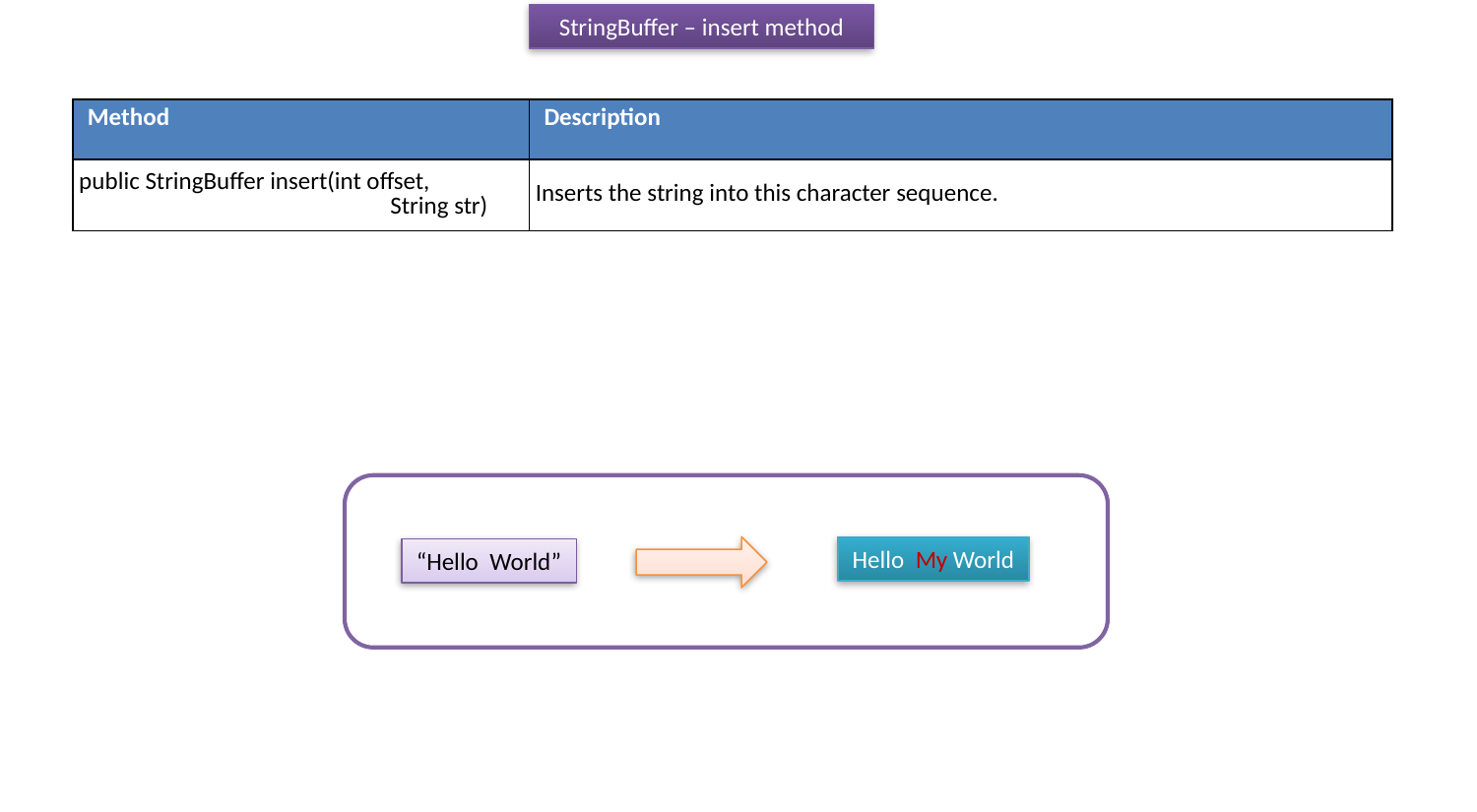

StringBuffer – insert method

| Method | Description |
| --- | --- |
| public StringBuffer insert(int offset, String str) | Inserts the string into this character sequence. |

Hello  My World
“Hello  World”